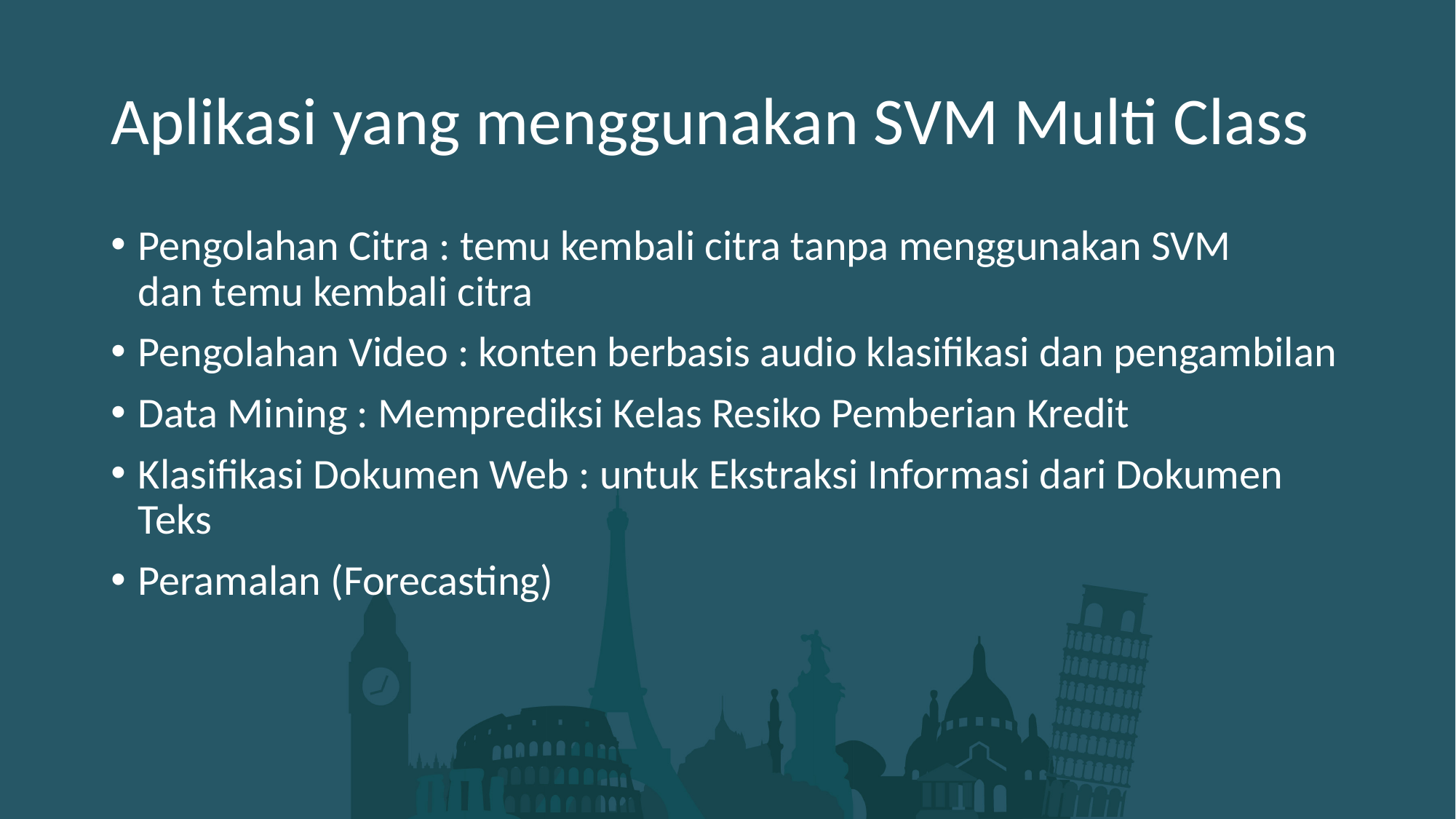

# Aplikasi yang menggunakan SVM Multi Class
Pengolahan Citra : temu kembali citra tanpa menggunakan SVM
dan temu kembali citra
Pengolahan Video : konten berbasis audio klasifikasi dan pengambilan
Data Mining : Memprediksi Kelas Resiko Pemberian Kredit
Klasifikasi Dokumen Web : untuk Ekstraksi Informasi dari Dokumen Teks
Peramalan (Forecasting)